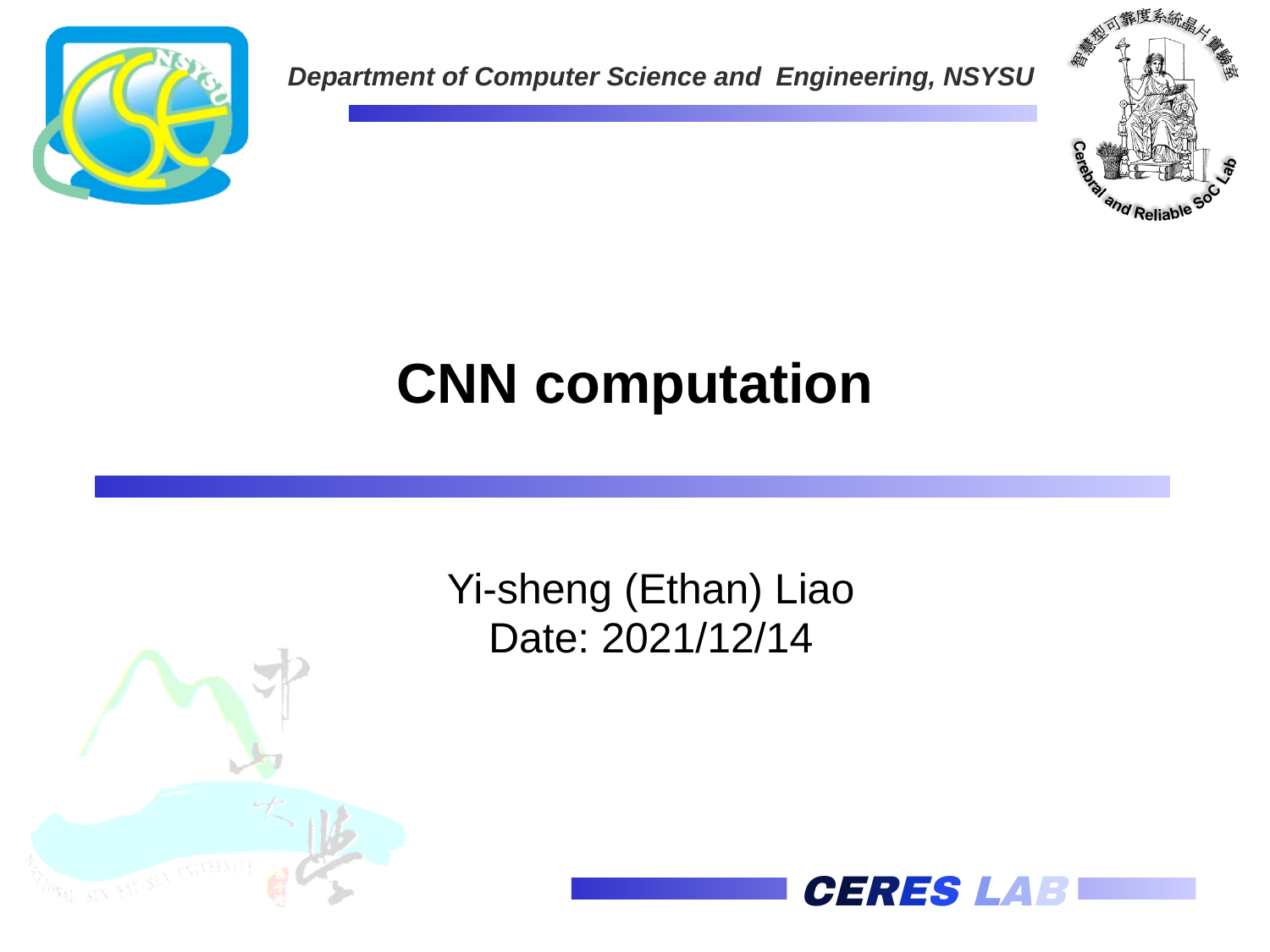

# CNN computation
Yi-sheng (Ethan) Liao
Date: 2021/12/14